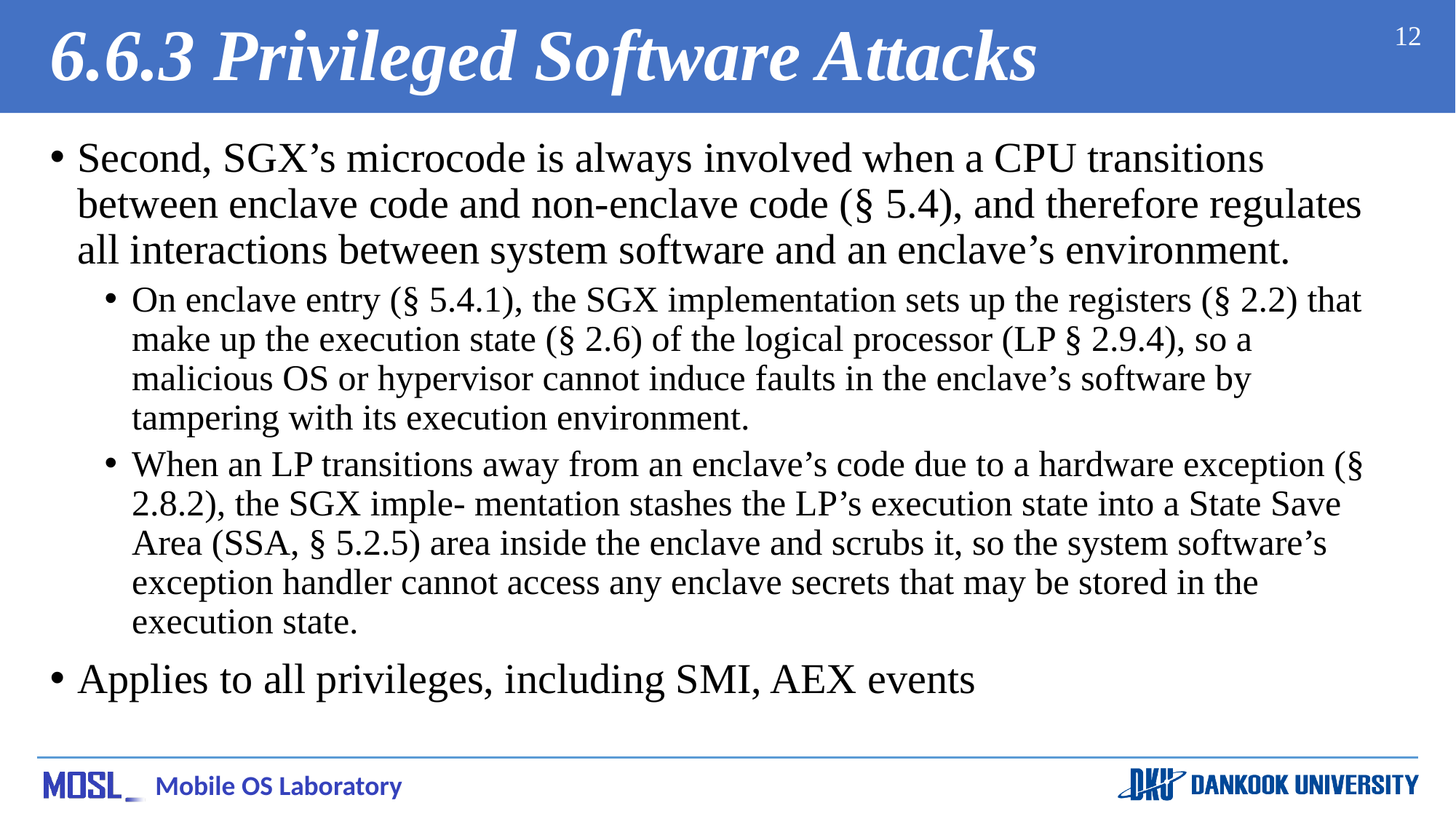

# 6.6.3 Privileged Software Attacks
12
Second, SGX’s microcode is always involved when a CPU transitions between enclave code and non-enclave code (§ 5.4), and therefore regulates all interactions between system software and an enclave’s environment.
On enclave entry (§ 5.4.1), the SGX implementation sets up the registers (§ 2.2) that make up the execution state (§ 2.6) of the logical processor (LP § 2.9.4), so a malicious OS or hypervisor cannot induce faults in the enclave’s software by tampering with its execution environment.
When an LP transitions away from an enclave’s code due to a hardware exception (§ 2.8.2), the SGX imple- mentation stashes the LP’s execution state into a State Save Area (SSA, § 5.2.5) area inside the enclave and scrubs it, so the system software’s exception handler cannot access any enclave secrets that may be stored in the execution state.
Applies to all privileges, including SMI, AEX events